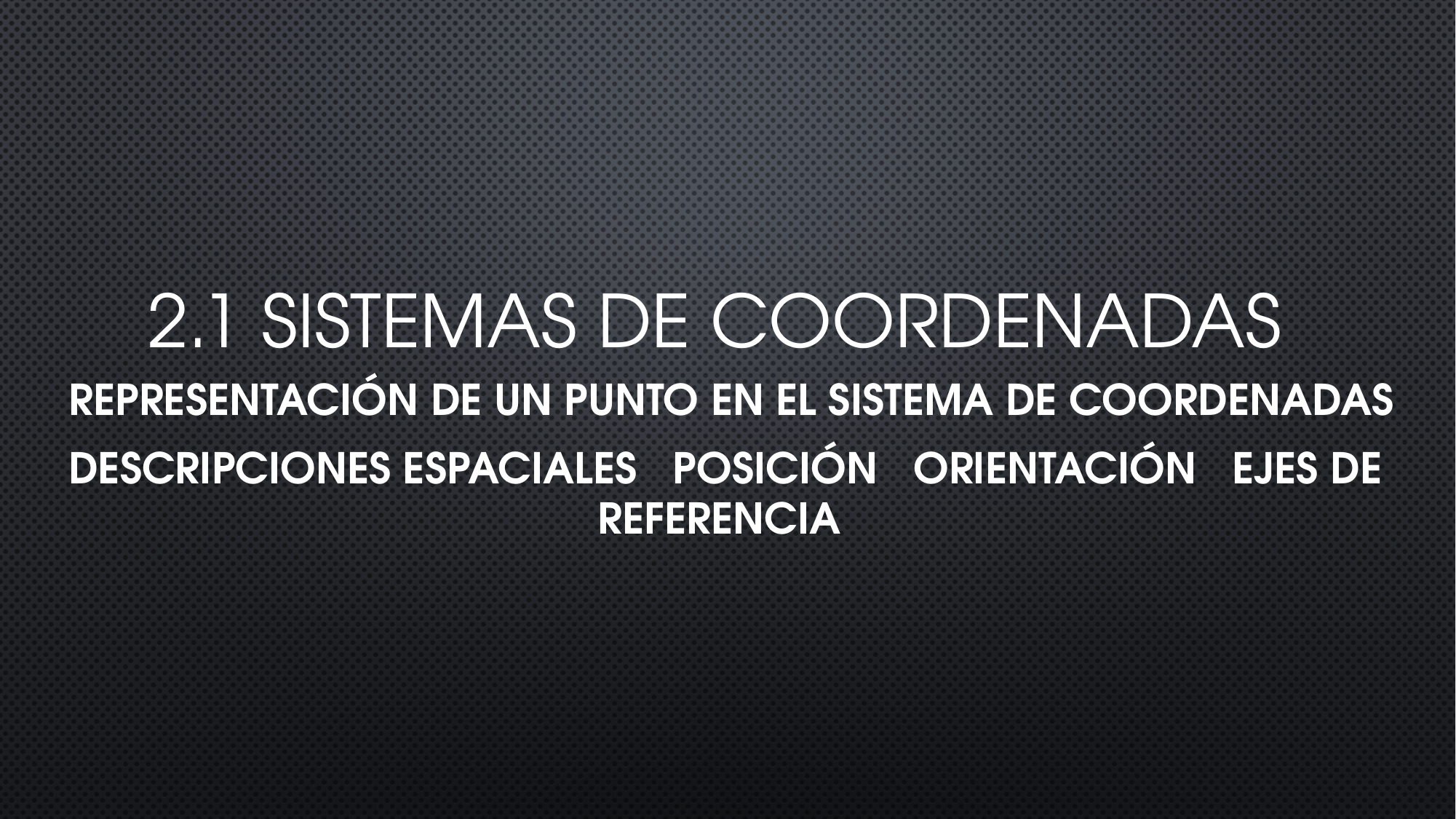

# 2.1 Sistemas de coordenadas
 Representación de un punto en el sistema de coordenadas
Descripciones espaciales   posición   orientación   ejes de referencia